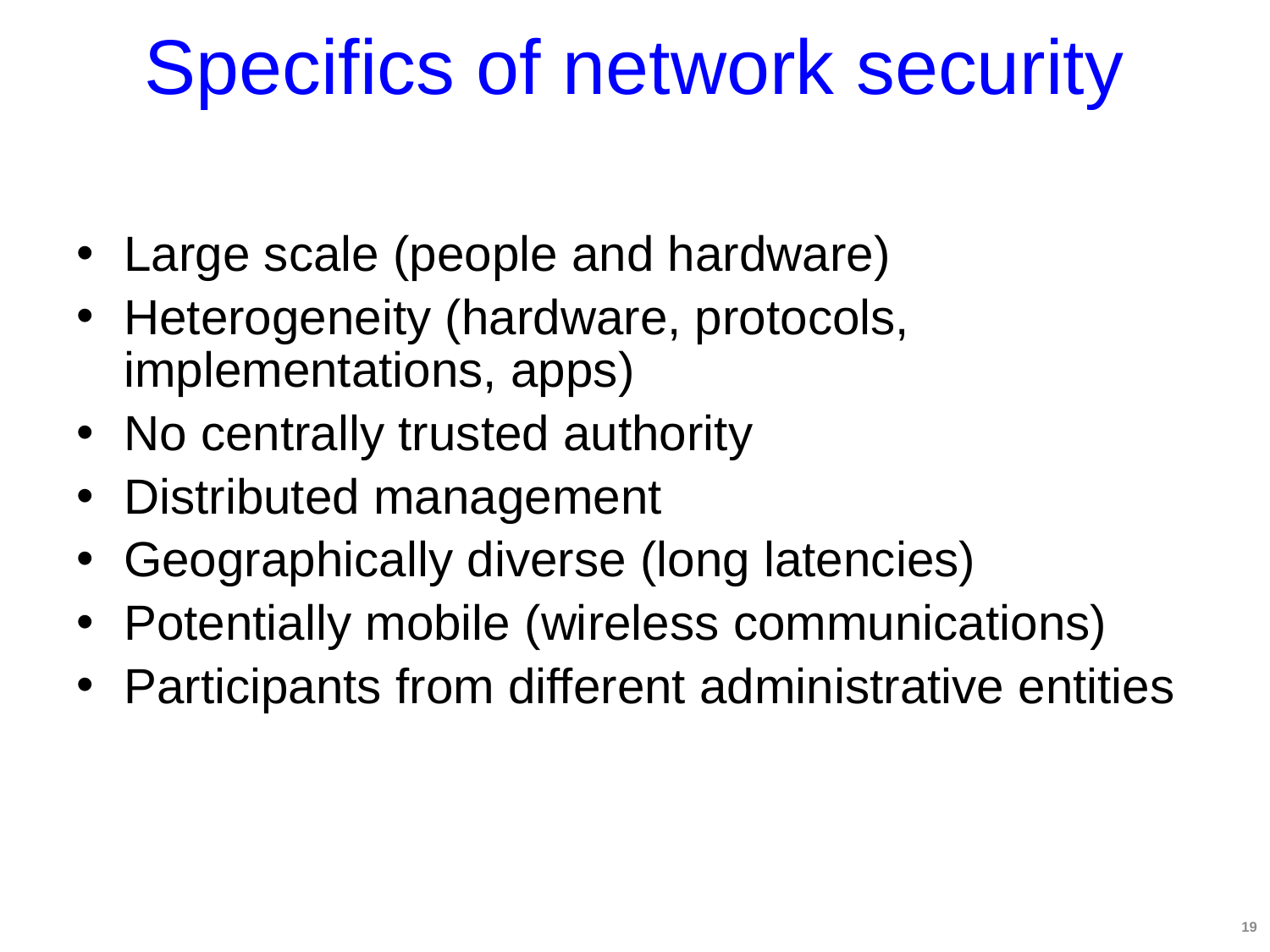

# Specifics of network security
Large scale (people and hardware)
Heterogeneity (hardware, protocols, implementations, apps)
No centrally trusted authority
Distributed management
Geographically diverse (long latencies)
Potentially mobile (wireless communications)
Participants from different administrative entities
19